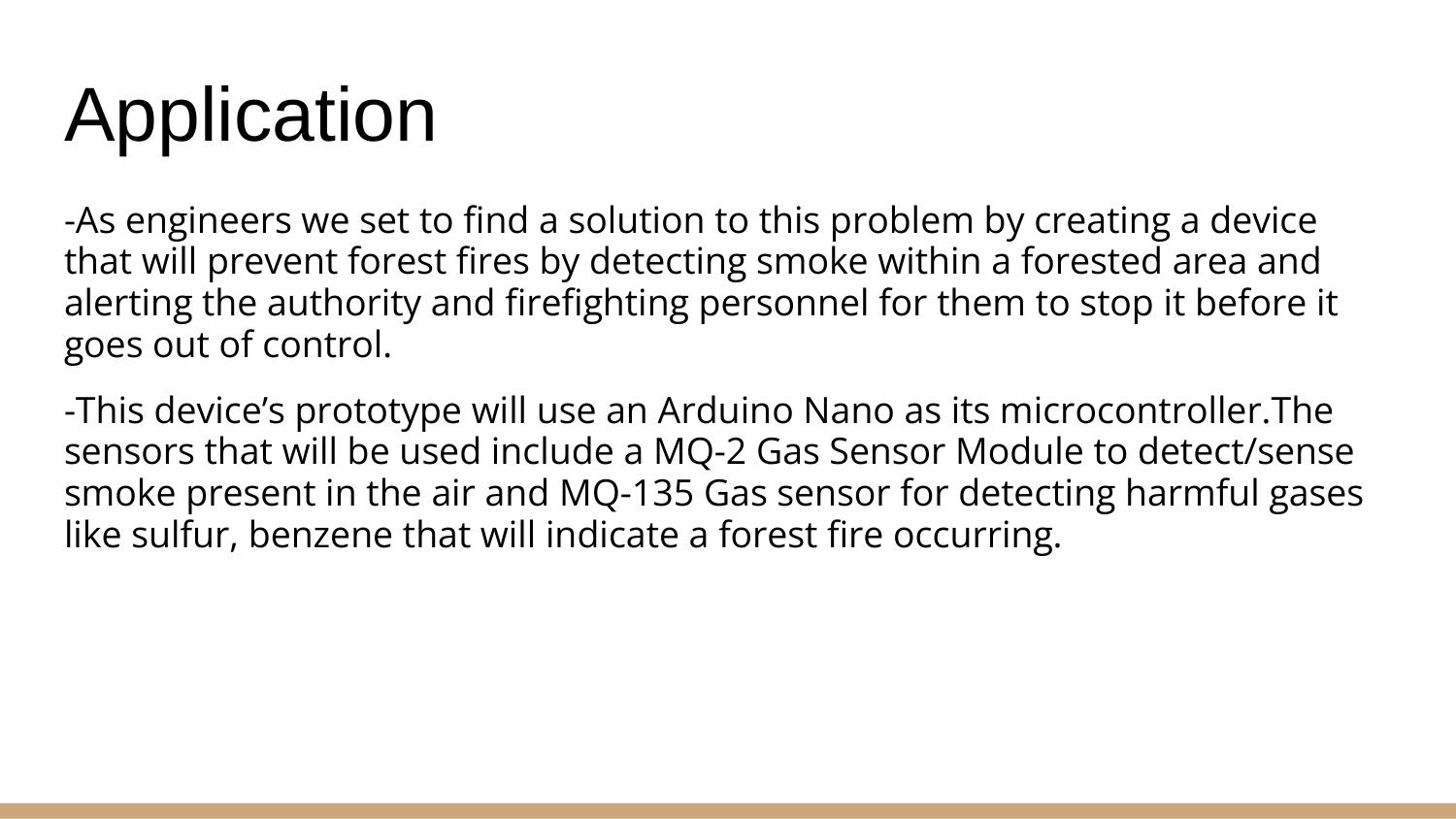

# Application
-As engineers we set to find a solution to this problem by creating a device that will prevent forest fires by detecting smoke within a forested area and alerting the authority and firefighting personnel for them to stop it before it goes out of control.
-This device’s prototype will use an Arduino Nano as its microcontroller.The sensors that will be used include a MQ-2 Gas Sensor Module to detect/sense smoke present in the air and MQ-135 Gas sensor for detecting harmful gases like sulfur, benzene that will indicate a forest fire occurring.